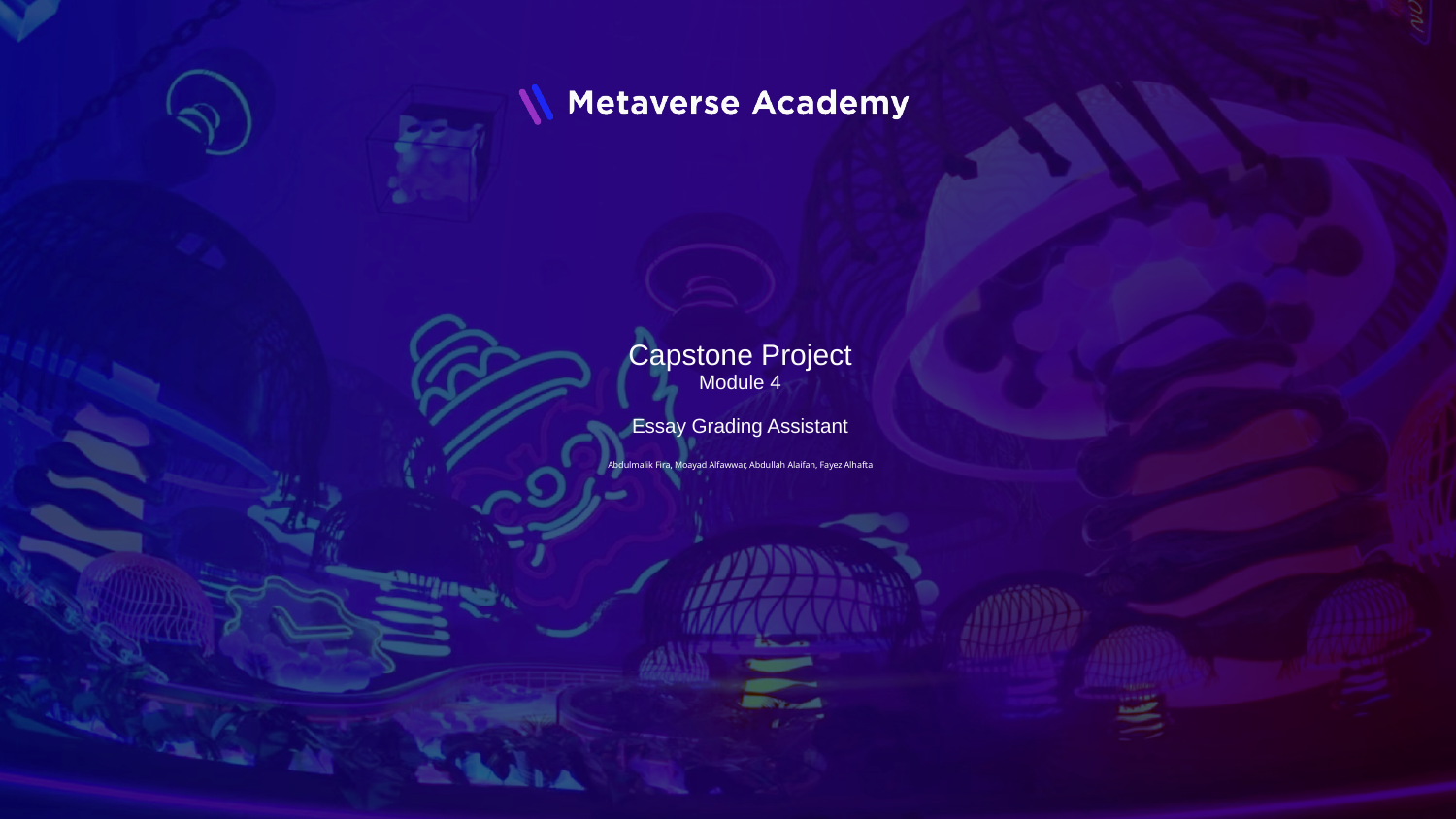

# Capstone Project
Module 4

Essay Grading Assistant

Abdulmalik Fira, Moayad Alfawwar, Abdullah Alaifan, Fayez Alhafta